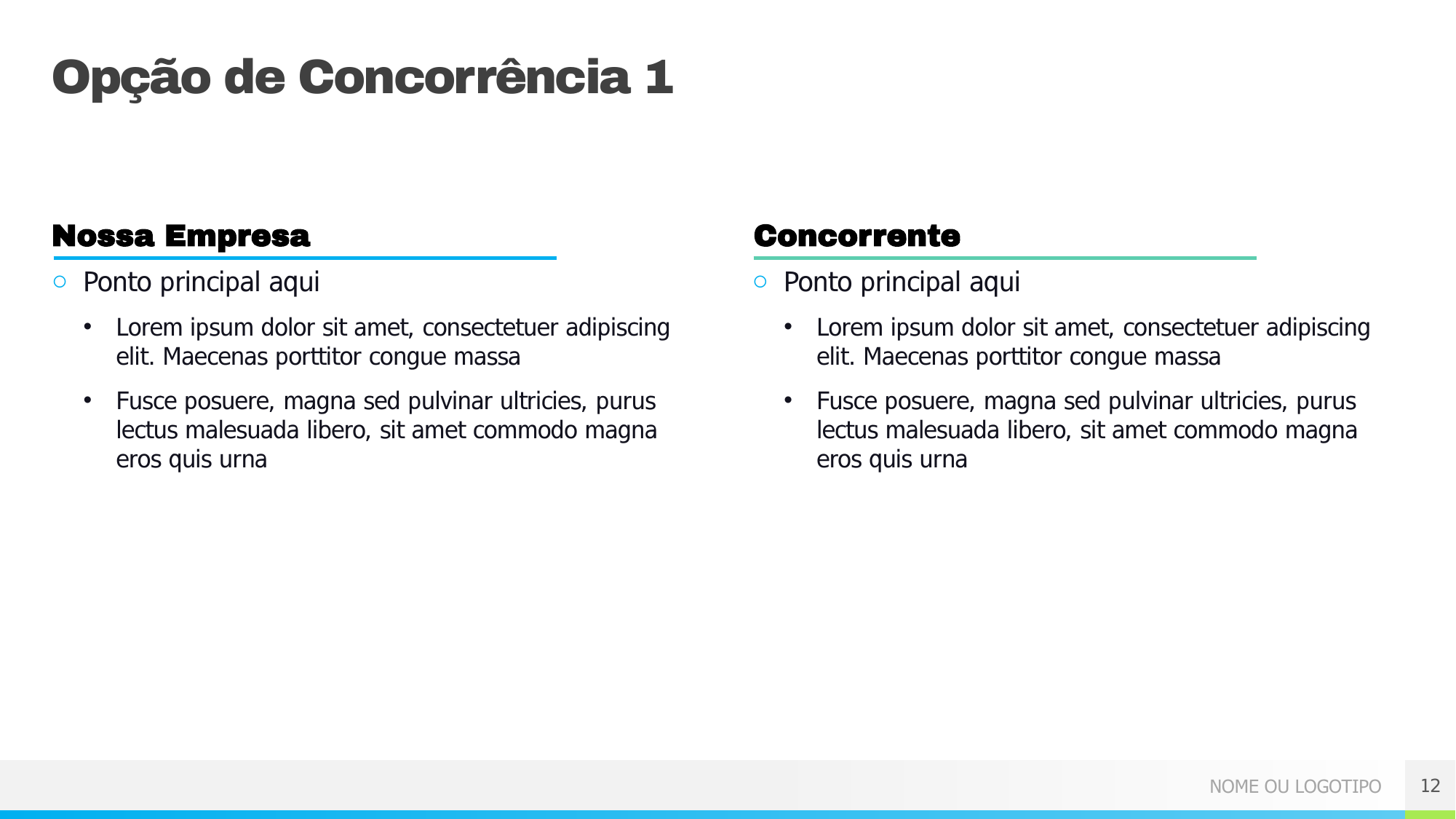

# Opção de Concorrência 1
Nossa Empresa
Concorrente
Ponto principal aqui
Lorem ipsum dolor sit amet, consectetuer adipiscing elit. Maecenas porttitor congue massa
Fusce posuere, magna sed pulvinar ultricies, purus lectus malesuada libero, sit amet commodo magna eros quis urna
Ponto principal aqui
Lorem ipsum dolor sit amet, consectetuer adipiscing elit. Maecenas porttitor congue massa
Fusce posuere, magna sed pulvinar ultricies, purus lectus malesuada libero, sit amet commodo magna eros quis urna
12